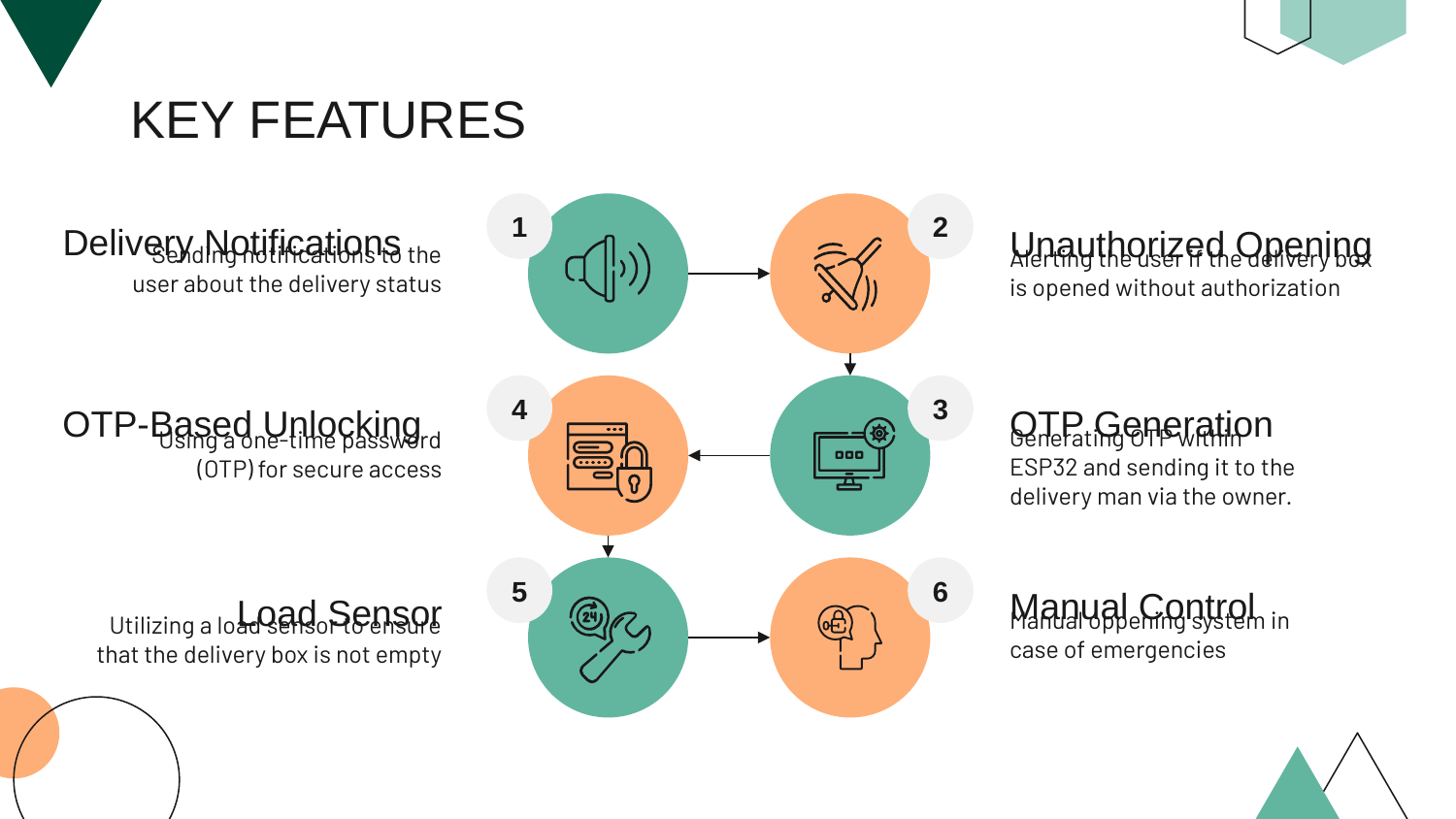

# KEY FEATURES
Delivery Notifications
1
2

Unauthorized Opening
Sending notifications to the user about the delivery status
Alerting the user if the delivery box is opened without authorization

OTP-Based Unlocking
OTP Generation
4
3

Generating OTP within ESP32 and sending it to the delivery man via the owner.
Using a one-time password (OTP) for secure access

5
6
Manual Control

Load Sensor
Manual oppening system in case of emergencies
Utilizing a load sensor to ensure that the delivery box is not empty